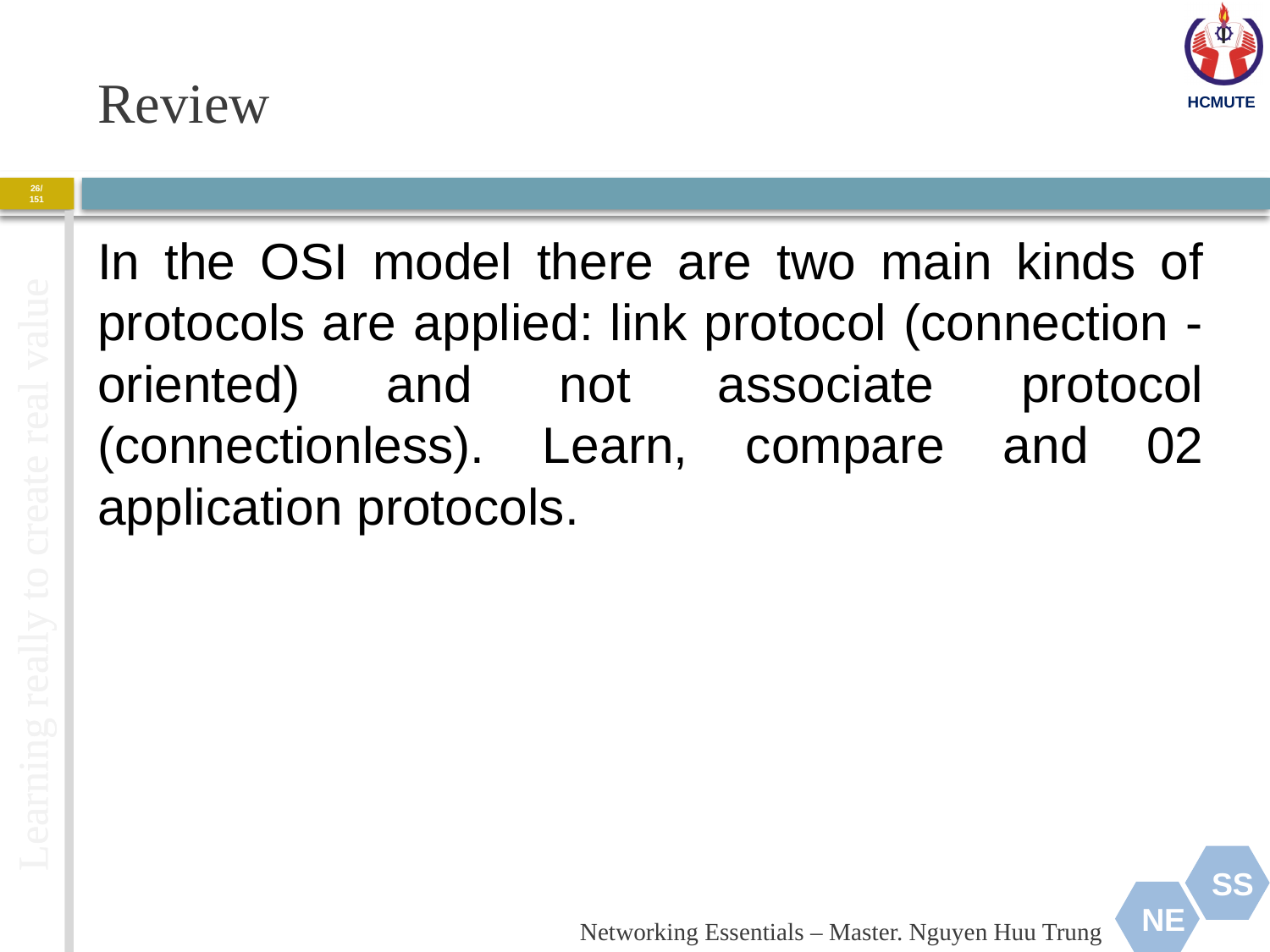

# Review
26/
151
In the OSI model there are two main kinds of protocols are applied: link protocol (connection - oriented) and not associate protocol (connectionless). Learn, compare and 02 application protocols.

Networking Essentials – Master. Nguyen Huu Trung